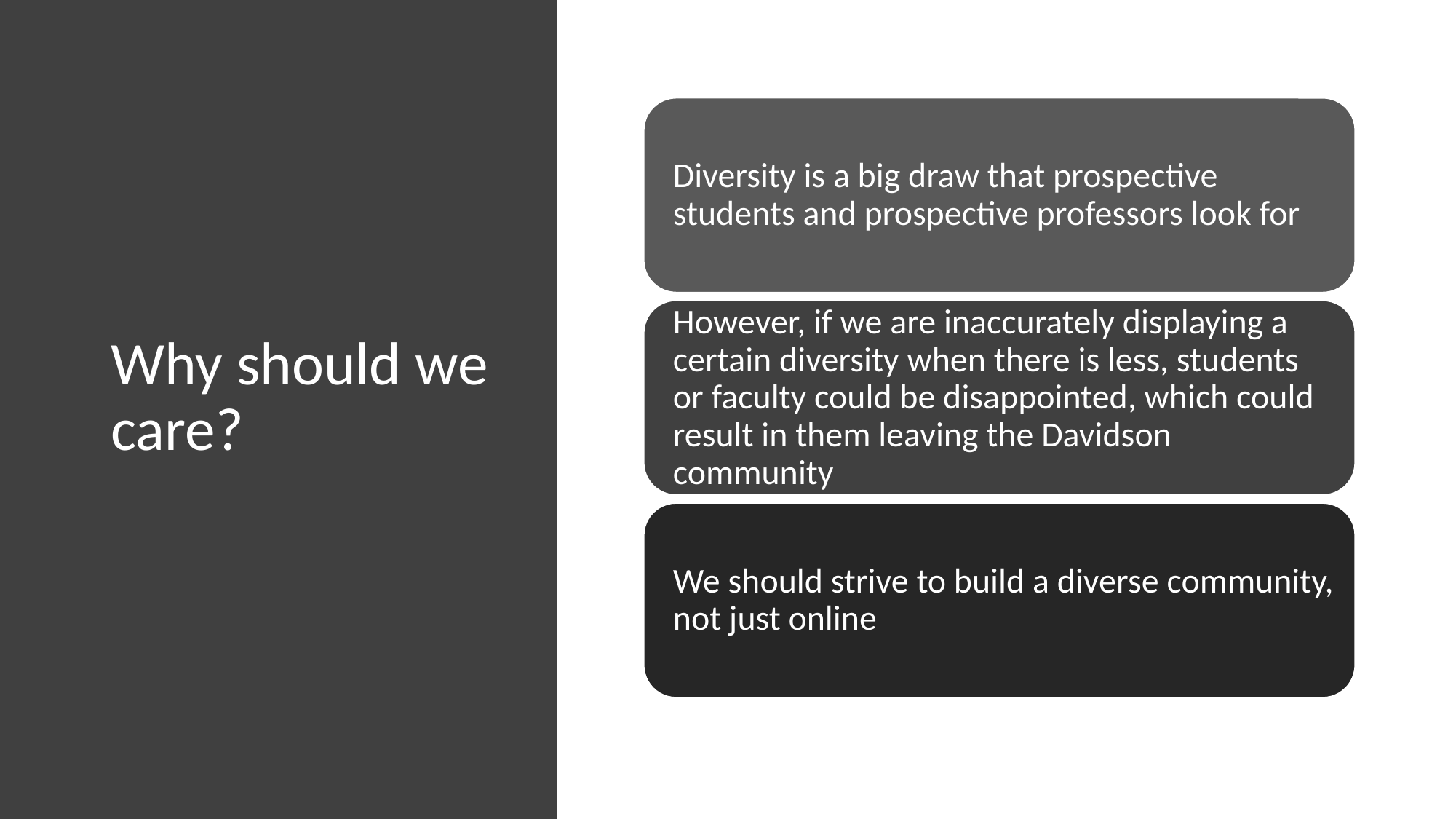

Diversity is a big draw that prospective students and prospective professors look for
However, if we are inaccurately displaying a certain diversity when there is less, students or faculty could be disappointed, which could result in them leaving the Davidson community
We should strive to build a diverse community, not just online
# Why should we care?